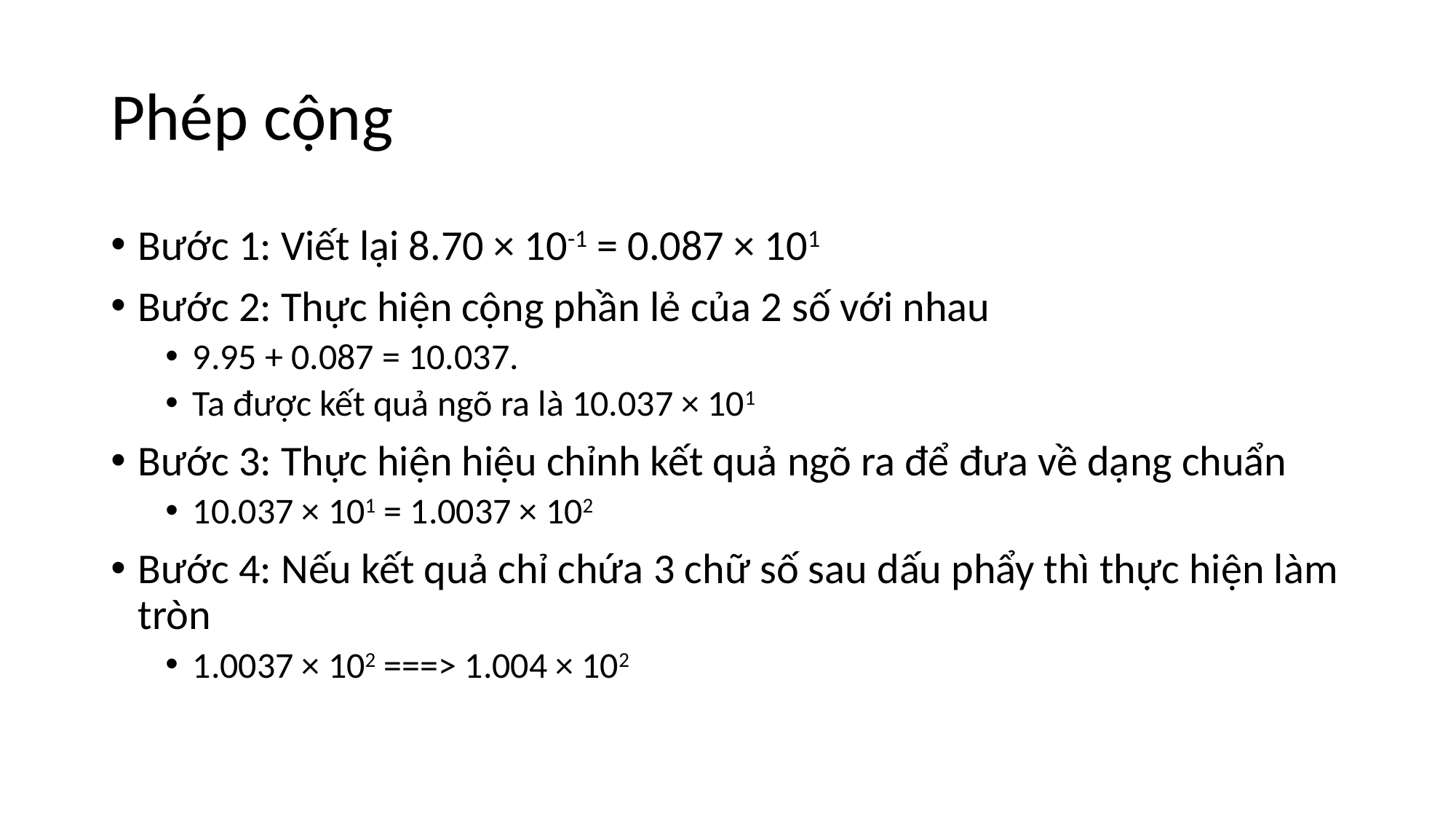

# Phép cộng
Bước 1: Viết lại 8.70 × 10-1 = 0.087 × 101
Bước 2: Thực hiện cộng phần lẻ của 2 số với nhau
9.95 + 0.087 = 10.037.
Ta được kết quả ngõ ra là 10.037 × 101
Bước 3: Thực hiện hiệu chỉnh kết quả ngõ ra để đưa về dạng chuẩn
10.037 × 101 = 1.0037 × 102
Bước 4: Nếu kết quả chỉ chứa 3 chữ số sau dấu phẩy thì thực hiện làm tròn
1.0037 × 102 ===> 1.004 × 102